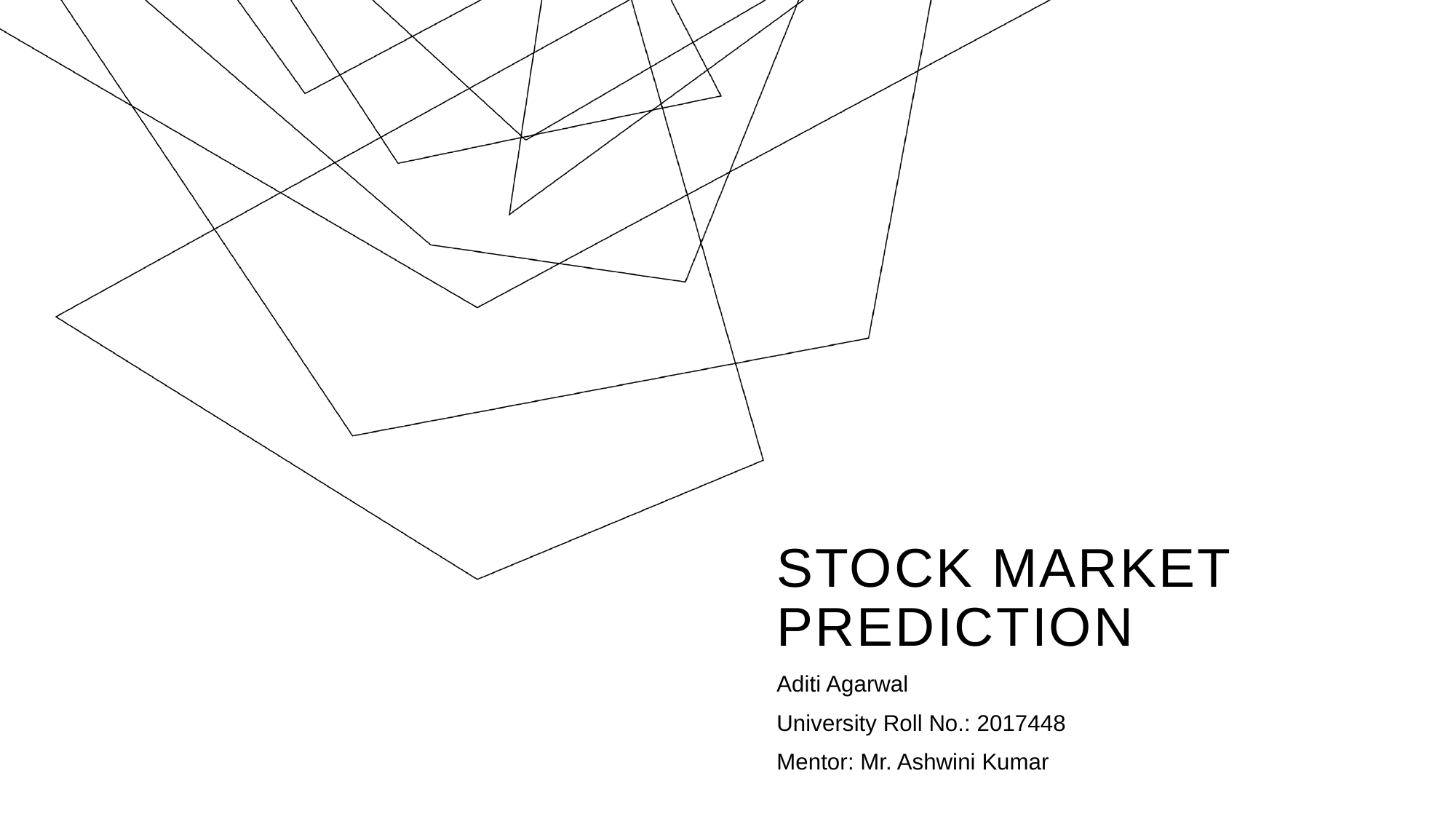

# Stock Market Prediction
Aditi Agarwal
University Roll No.: 2017448
Mentor: Mr. Ashwini Kumar